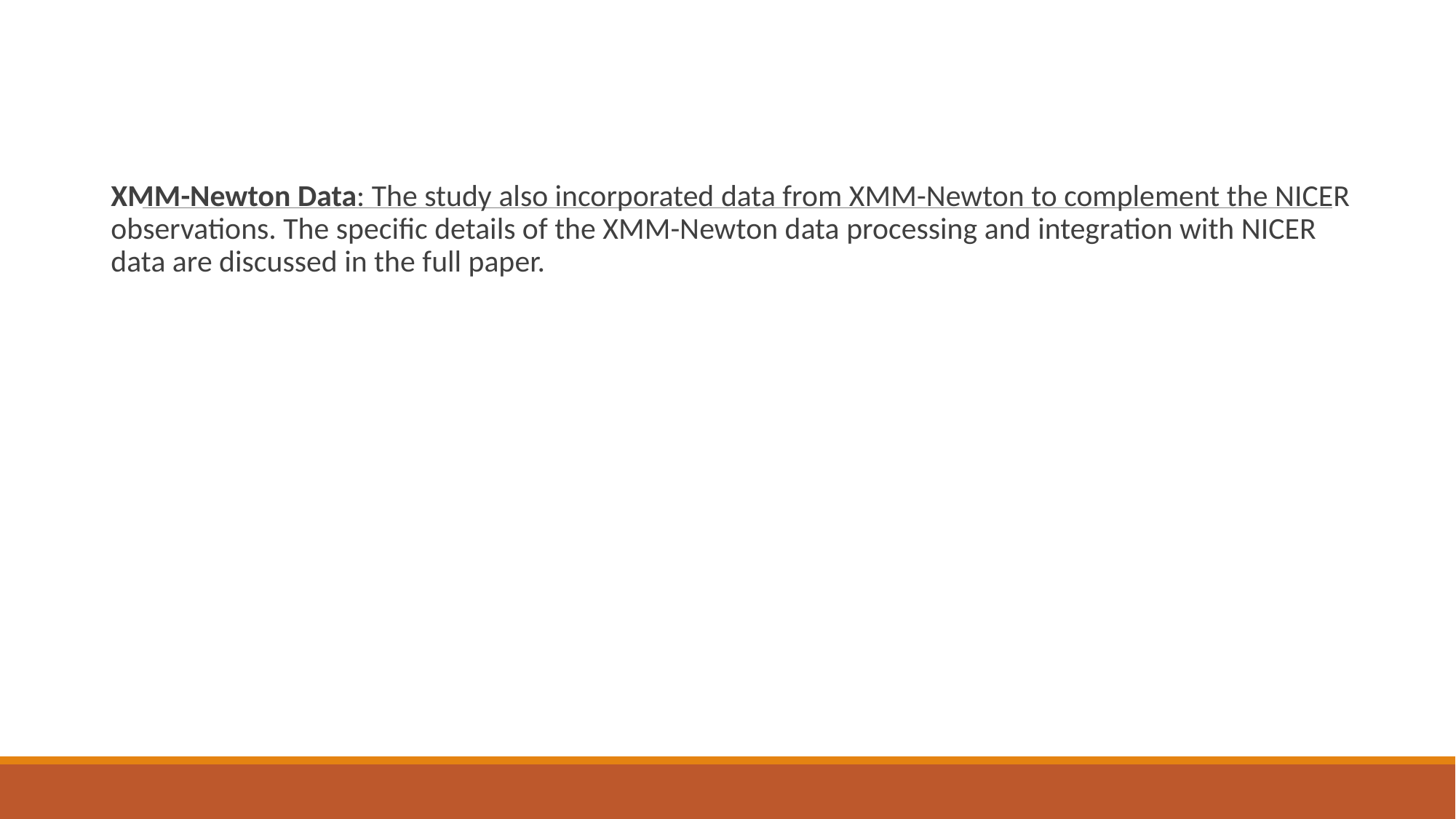

#
XMM-Newton Data: The study also incorporated data from XMM-Newton to complement the NICER observations. The specific details of the XMM-Newton data processing and integration with NICER data are discussed in the full paper.